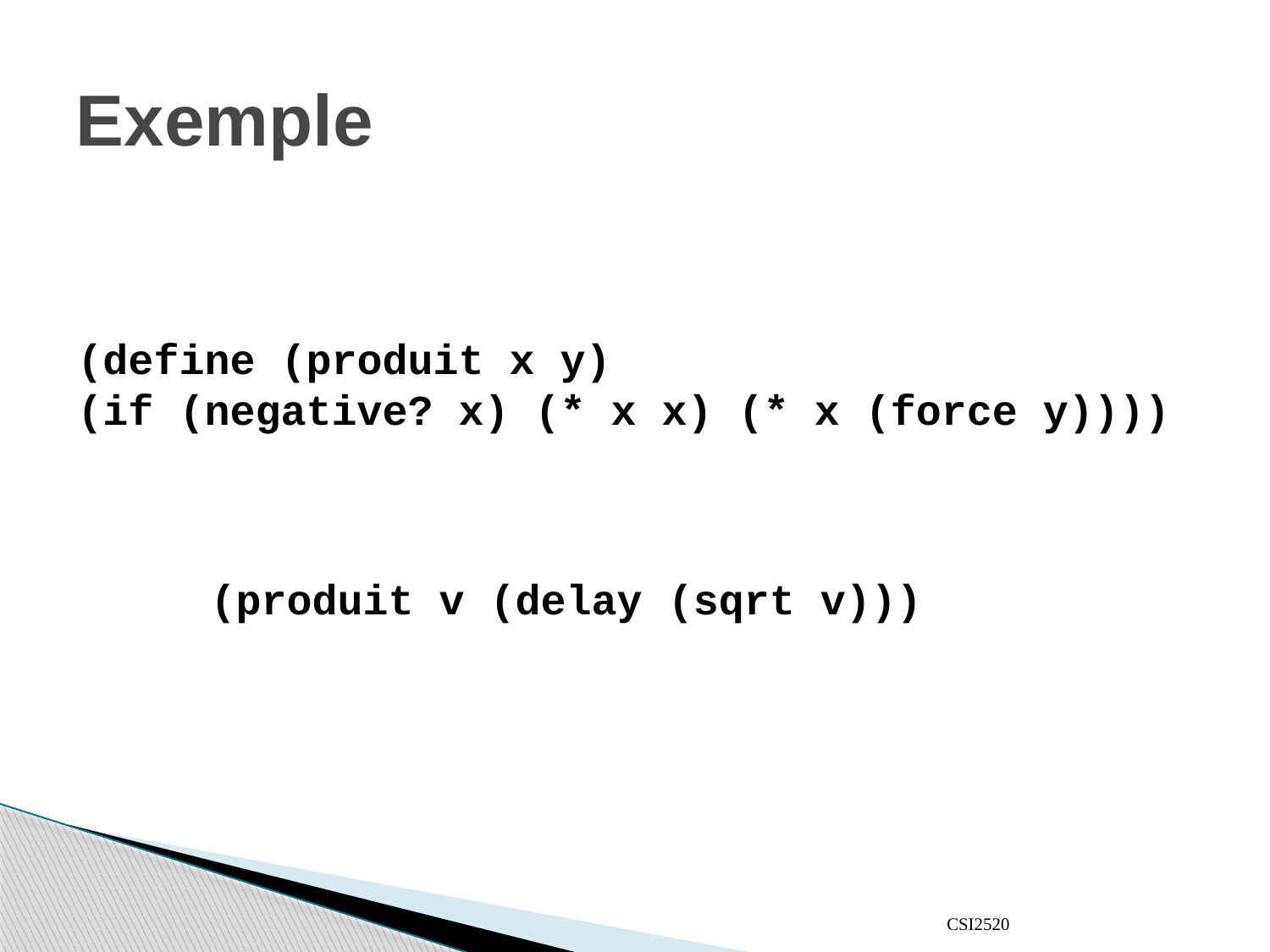

# Exemple
(define (produit x y)
(if (negative? x) (* x x) (* x (force y))))
(produit v (delay (sqrt v)))
CSI2520